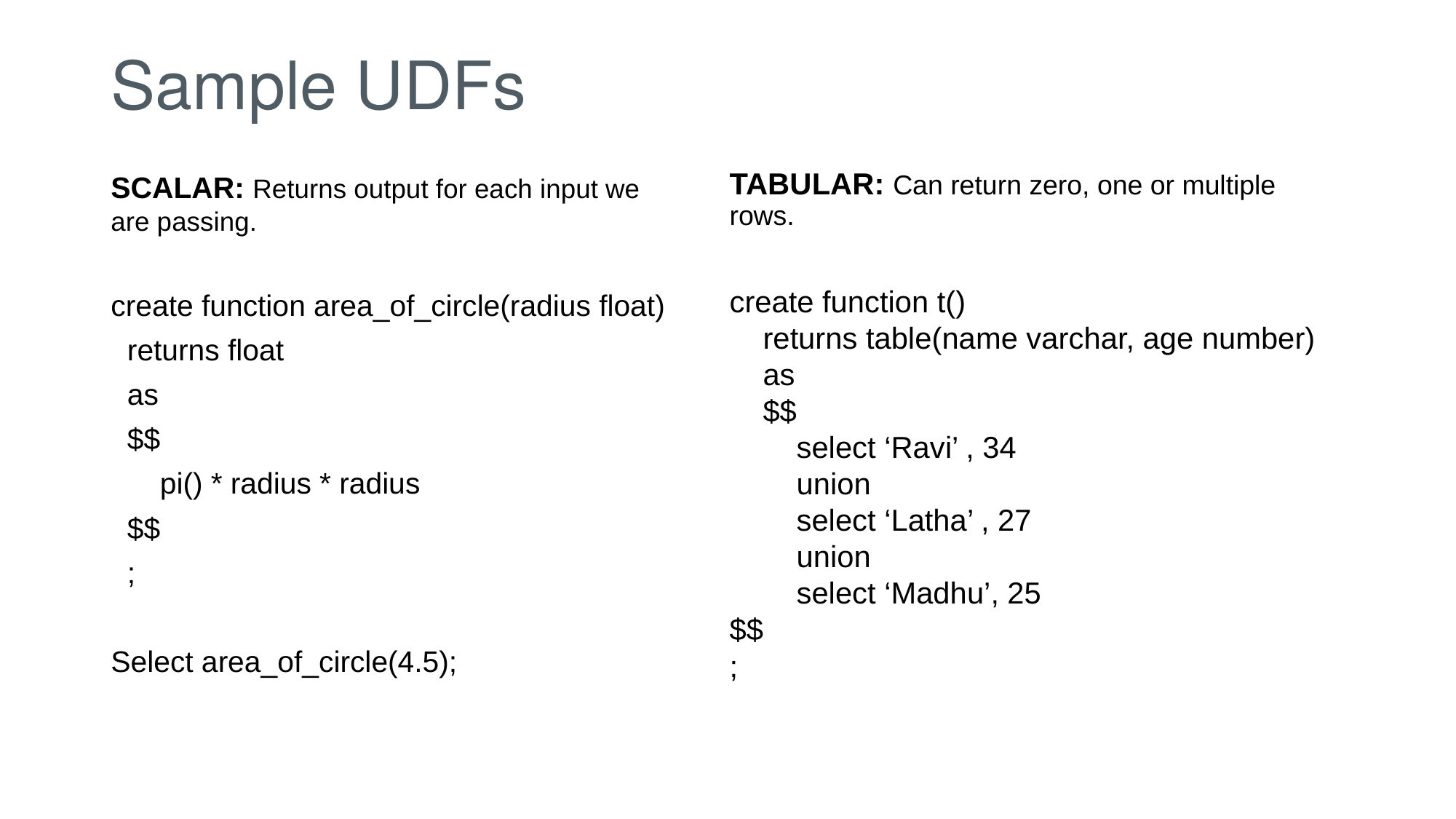

# Sample UDFs
SCALAR: Returns output for each input we are passing.

create function area_of_circle(radius float)
  returns float
  as
  $$
      pi() * radius * radius
  $$
  ;

Select area_of_circle(4.5);
TABULAR: Can return zero, one or multiple rows.

create function t()
    returns table(name varchar, age number)
    as
    $$
        select ‘Ravi’ , 34
        union
        select ‘Latha’ , 27
        union
        select ‘Madhu’, 25
$$
;